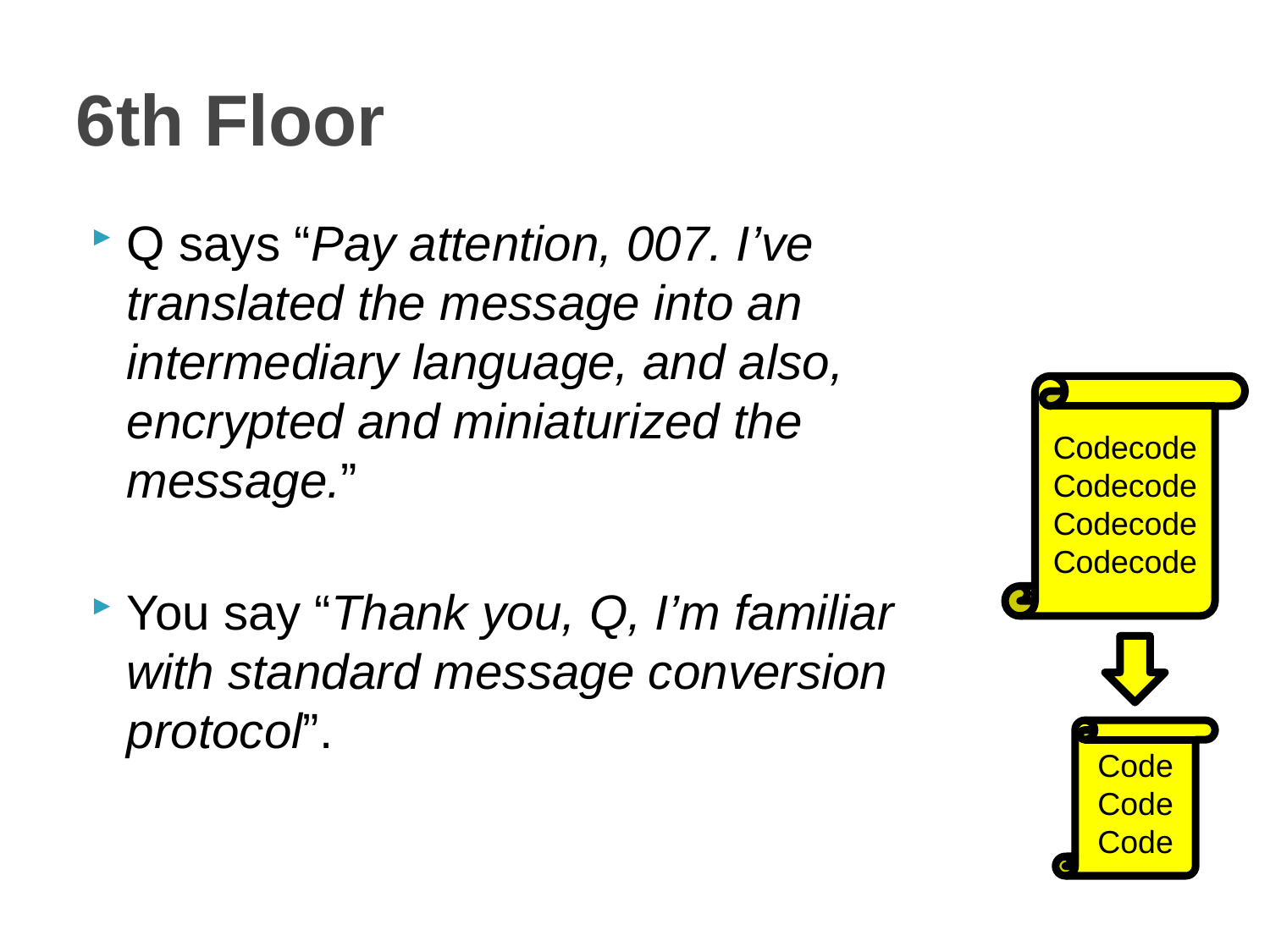

# 6th Floor
Q says “Pay attention, 007. I’ve translated the message into an intermediary language, and also, encrypted and miniaturized the message.”

You say “Thank you, Q, I’m familiar with standard message conversion protocol”.
Codecode
Codecode
Codecode
Codecode

Code
Code
Code